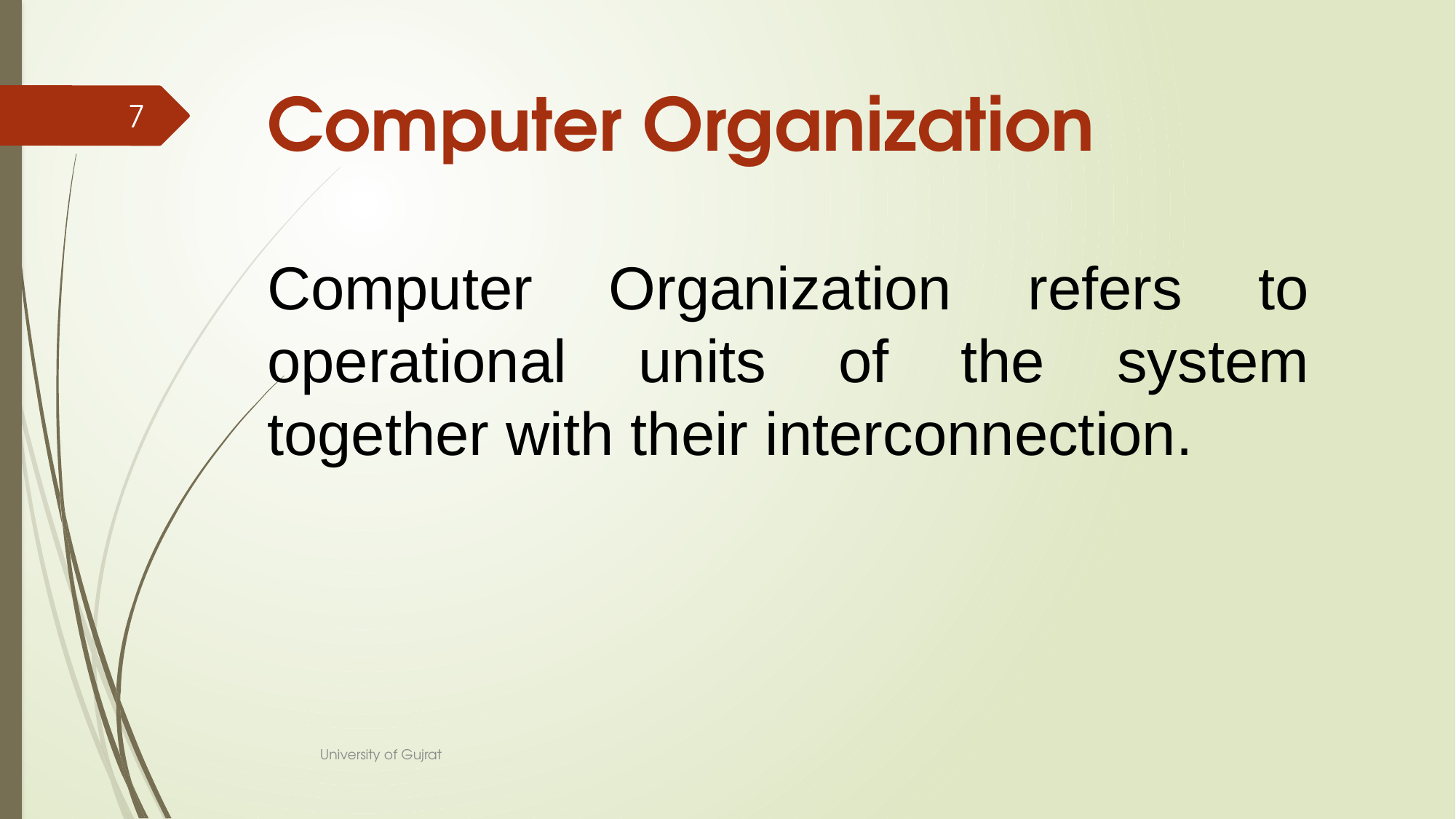

# Computer Organization
7
Computer Organization refers to operational units of the system together with their interconnection.

University of Gujrat